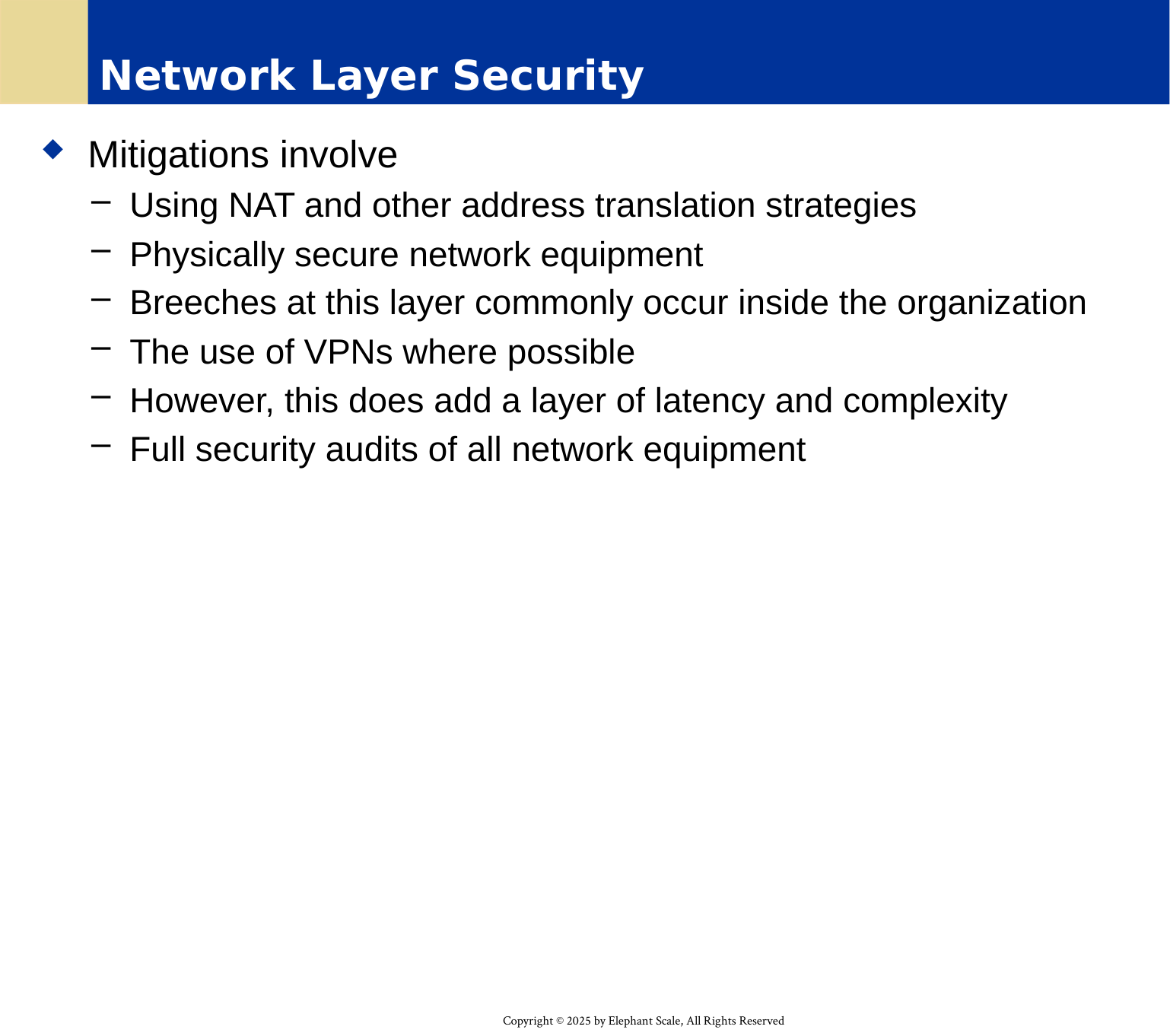

# Network Layer Security
 Mitigations involve
 Using NAT and other address translation strategies
 Physically secure network equipment
 Breeches at this layer commonly occur inside the organization
 The use of VPNs where possible
 However, this does add a layer of latency and complexity
 Full security audits of all network equipment
Copyright © 2025 by Elephant Scale, All Rights Reserved